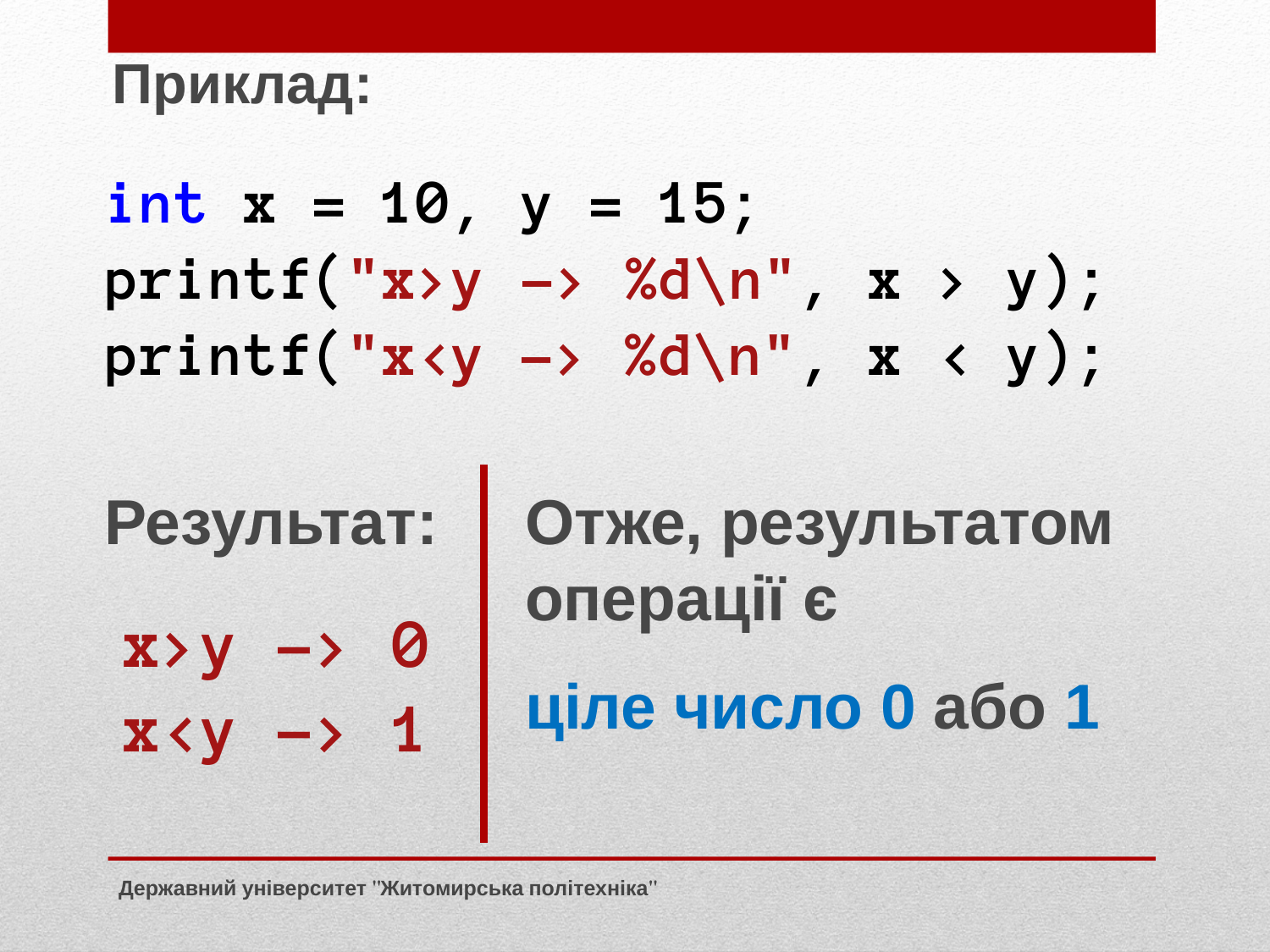

Приклад:
int x = 10, y = 15;
printf("x>y -> %d\n", x > y);
printf("x<y -> %d\n", x < y);
Результат:
Отже, результатом операції є
ціле число 0 або 1
x>y -> 0
x<y -> 1
Державний університет "Житомирська політехніка"